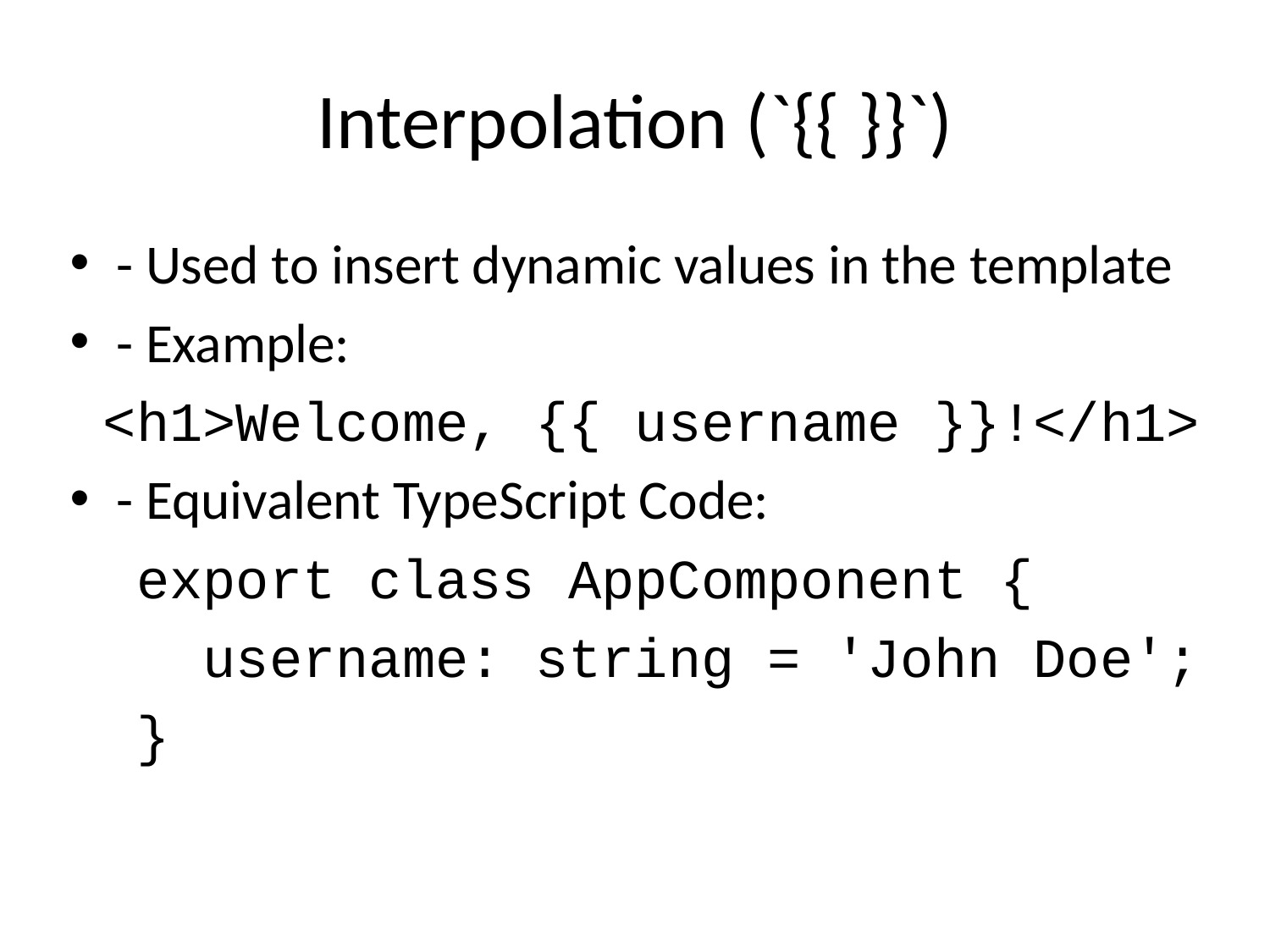

# Interpolation (`{{ }}`)
- Used to insert dynamic values in the template
- Example:
 <h1>Welcome, {{ username }}!</h1>
- Equivalent TypeScript Code:
  export class AppComponent {
    username: string = 'John Doe';
  }